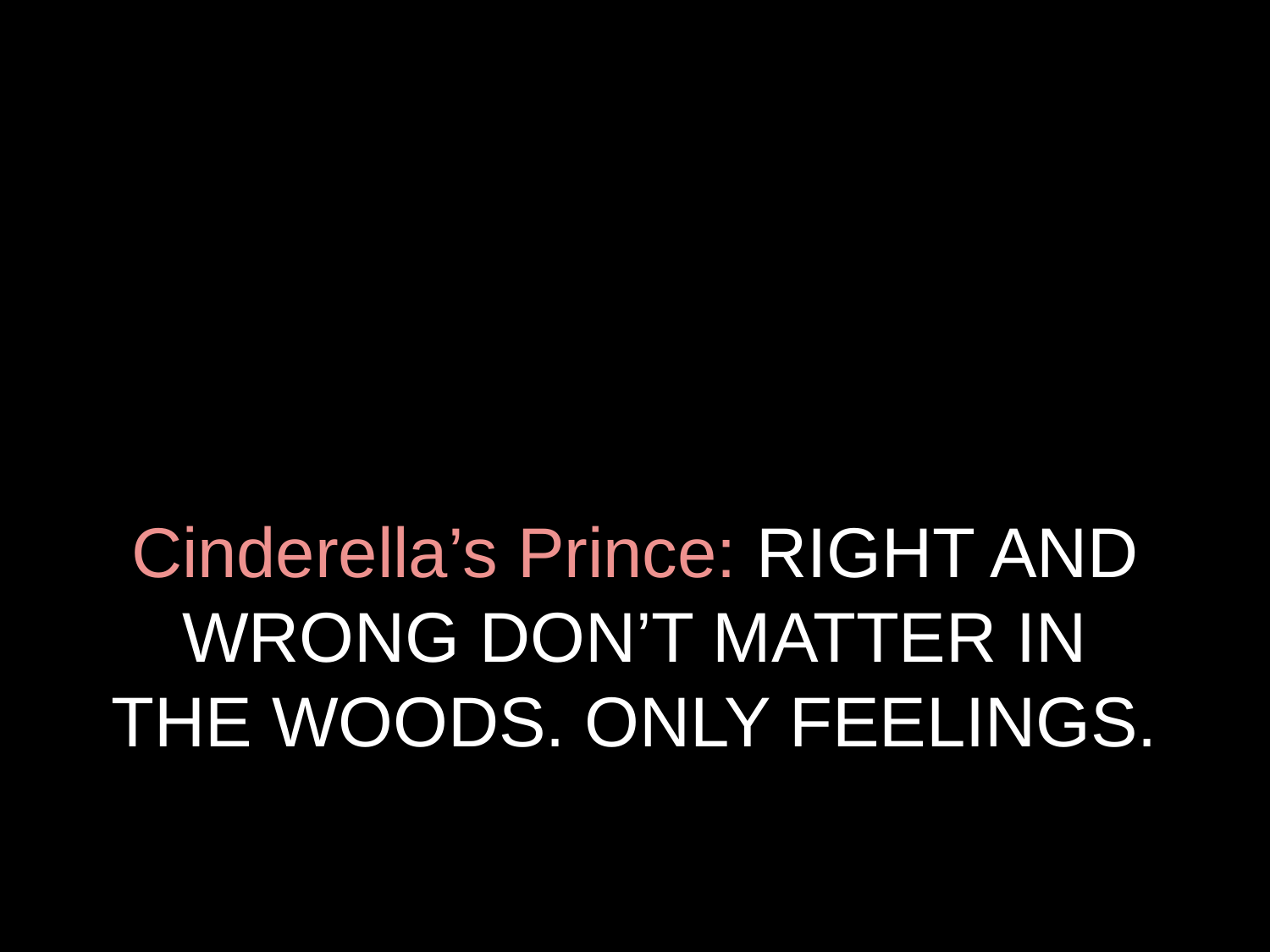

# Cinderella’s Prince: RIGHT AND WRONG DON’T MATTER IN THE WOODS. ONLY FEELINGS.